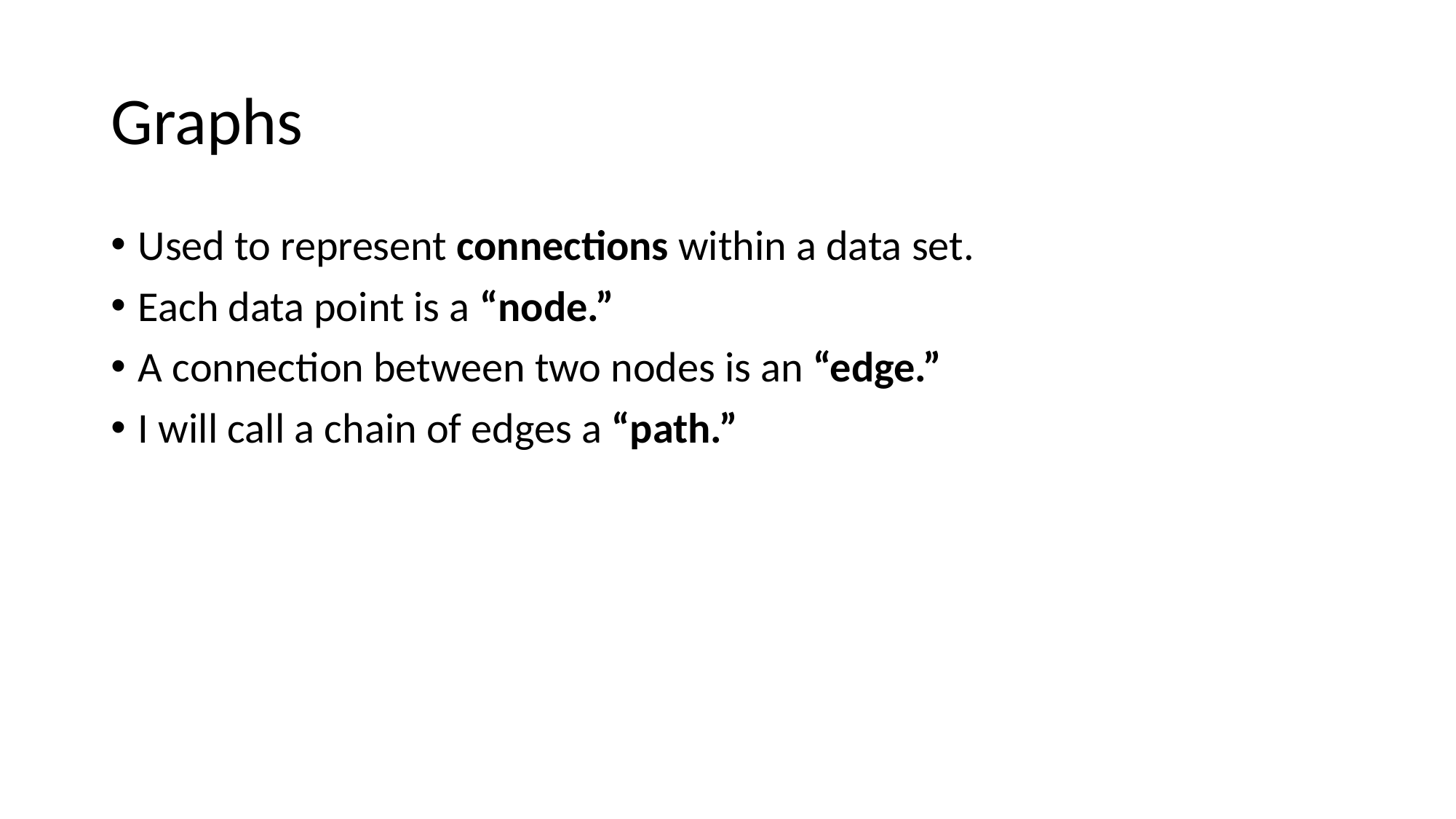

# Graphs
Used to represent connections within a data set.
Each data point is a “node.”
A connection between two nodes is an “edge.”
I will call a chain of edges a “path.”